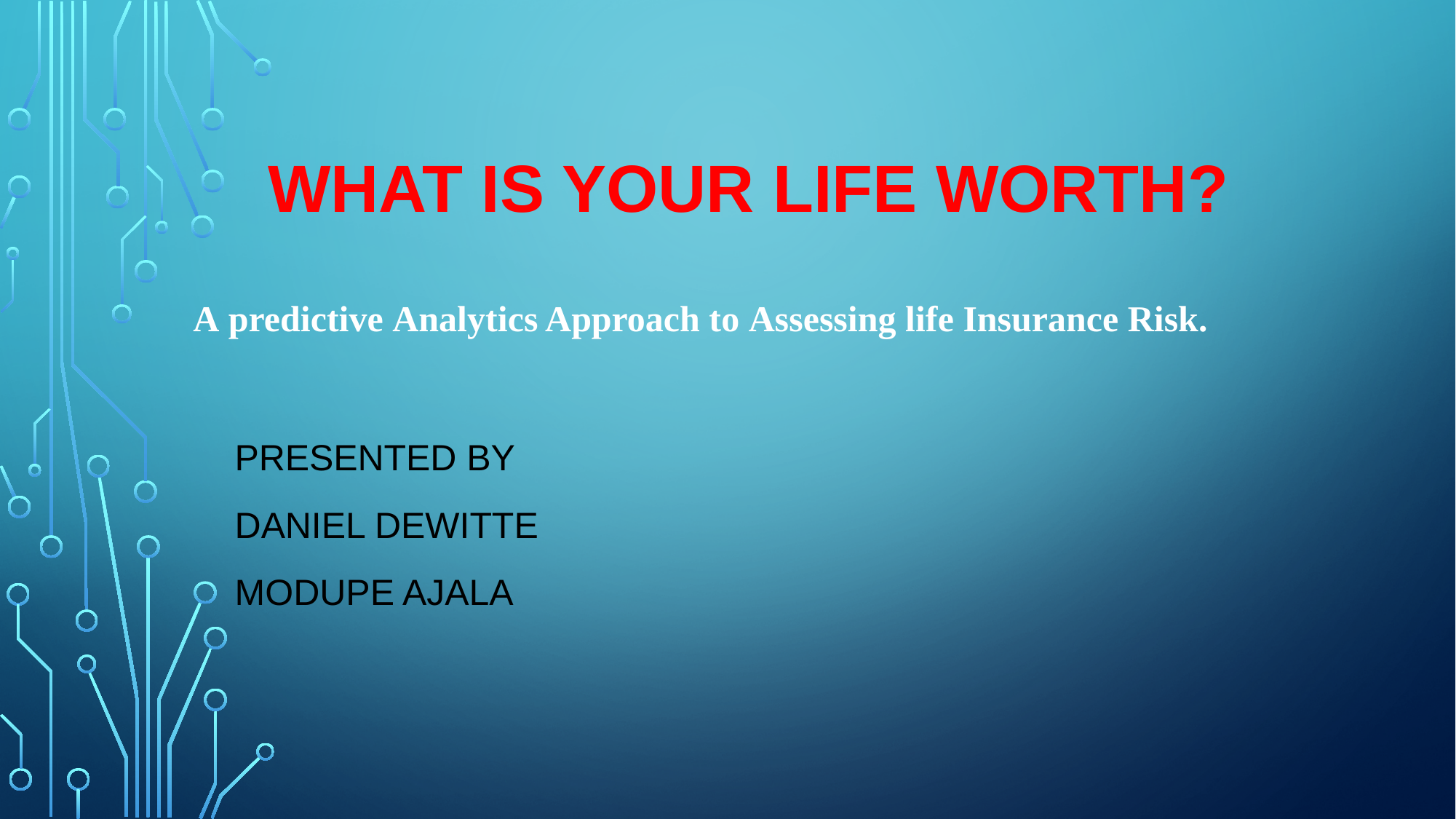

# What is your life worth?
A predictive Analytics Approach to Assessing life Insurance Risk.

Presented by
Daniel dewitte
Modupe ajala